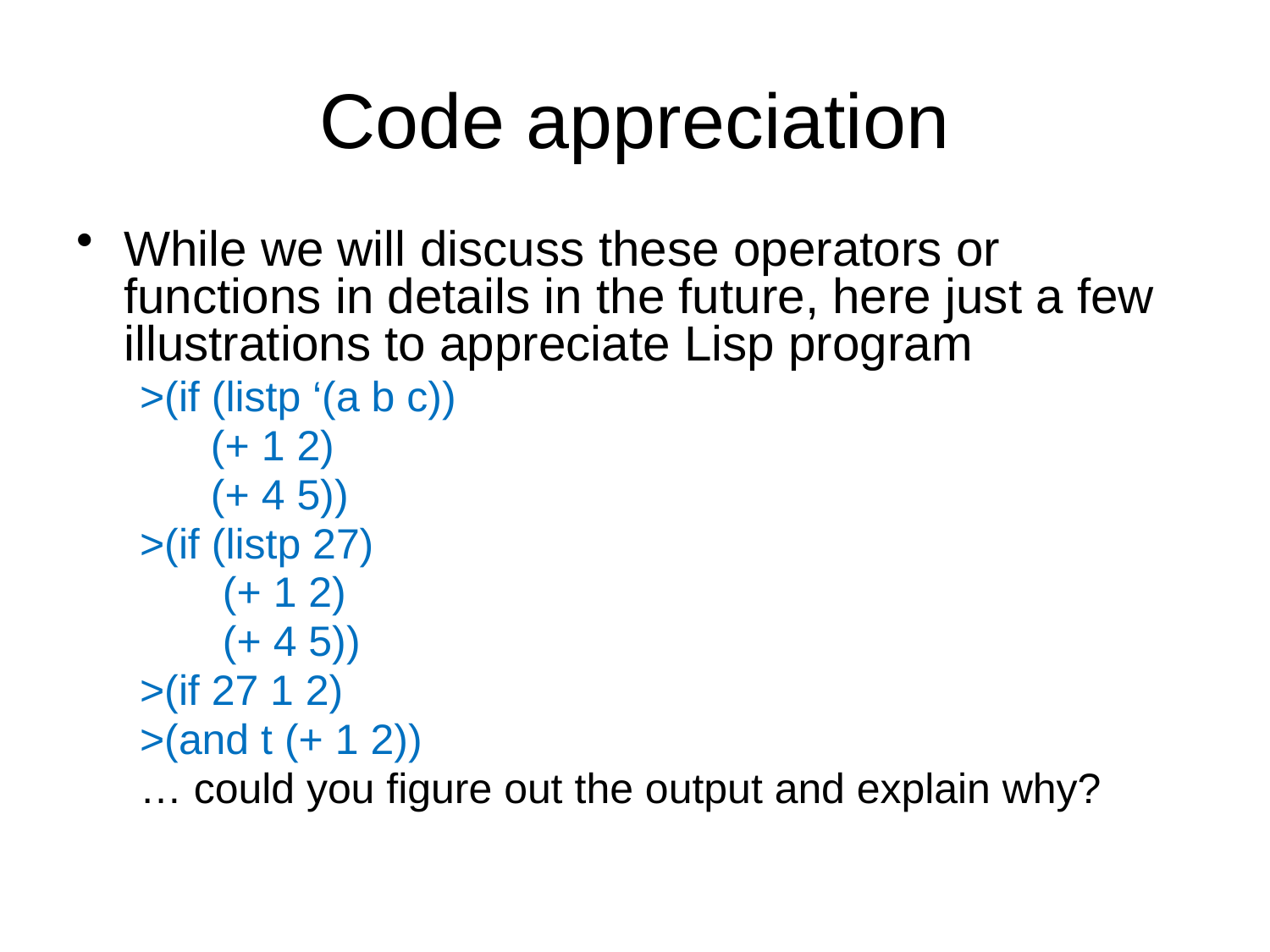

# Code appreciation
While we will discuss these operators or functions in details in the future, here just a few illustrations to appreciate Lisp program
>(if (listp ‘(a b c))
      (+ 1 2)
      (+ 4 5))
>(if (listp 27)
       (+ 1 2)
       (+ 4 5))
>(if 27 1 2)
>(and t (+ 1 2))
… could you figure out the output and explain why?